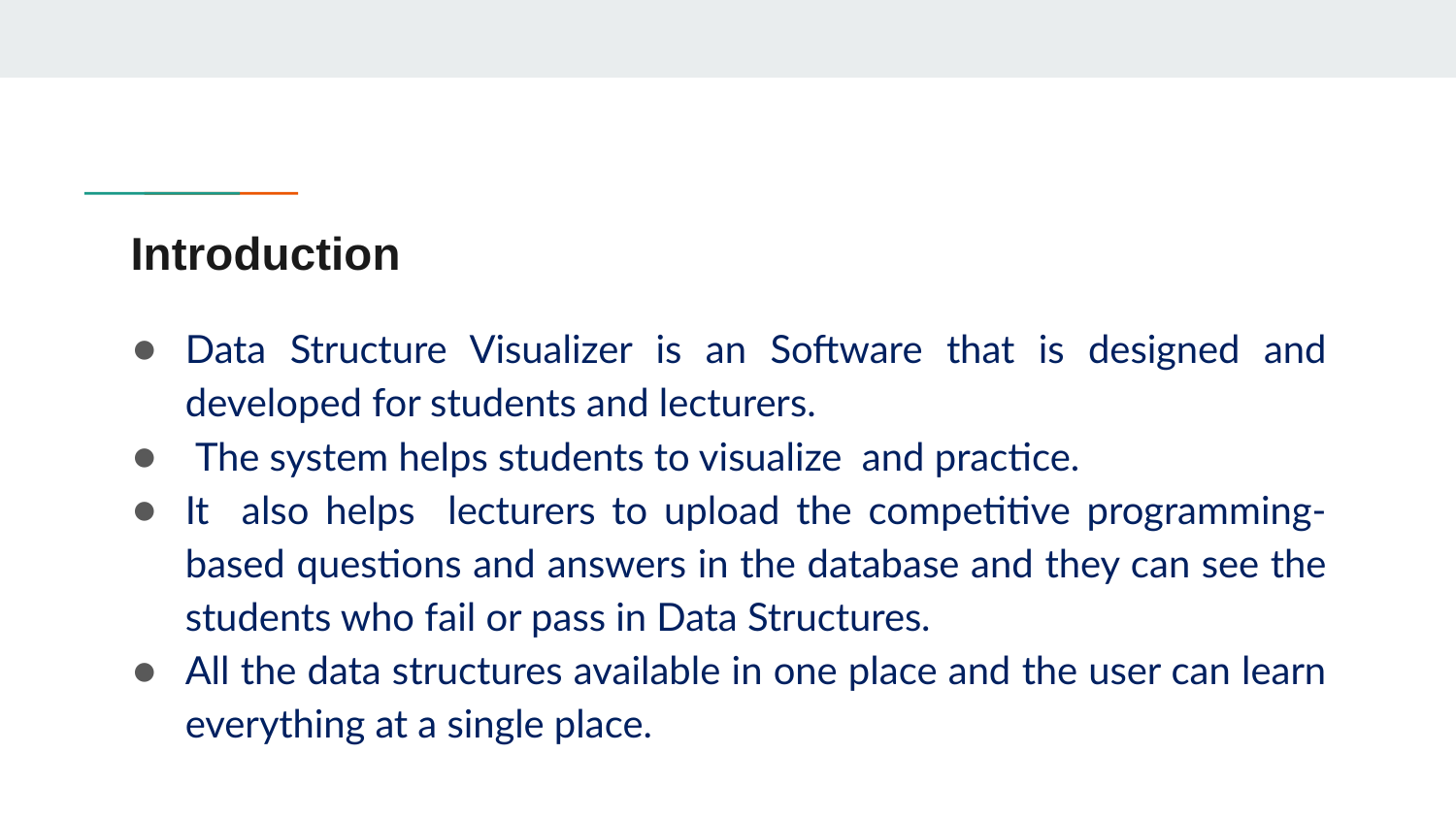

# Introduction
Data Structure Visualizer is an Software that is designed and developed for students and lecturers.
 The system helps students to visualize  and practice.
It  also helps  lecturers to upload the competitive programming-based questions and answers in the database and they can see the students who fail or pass in Data Structures.
All the data structures available in one place and the user can learn everything at a single place.